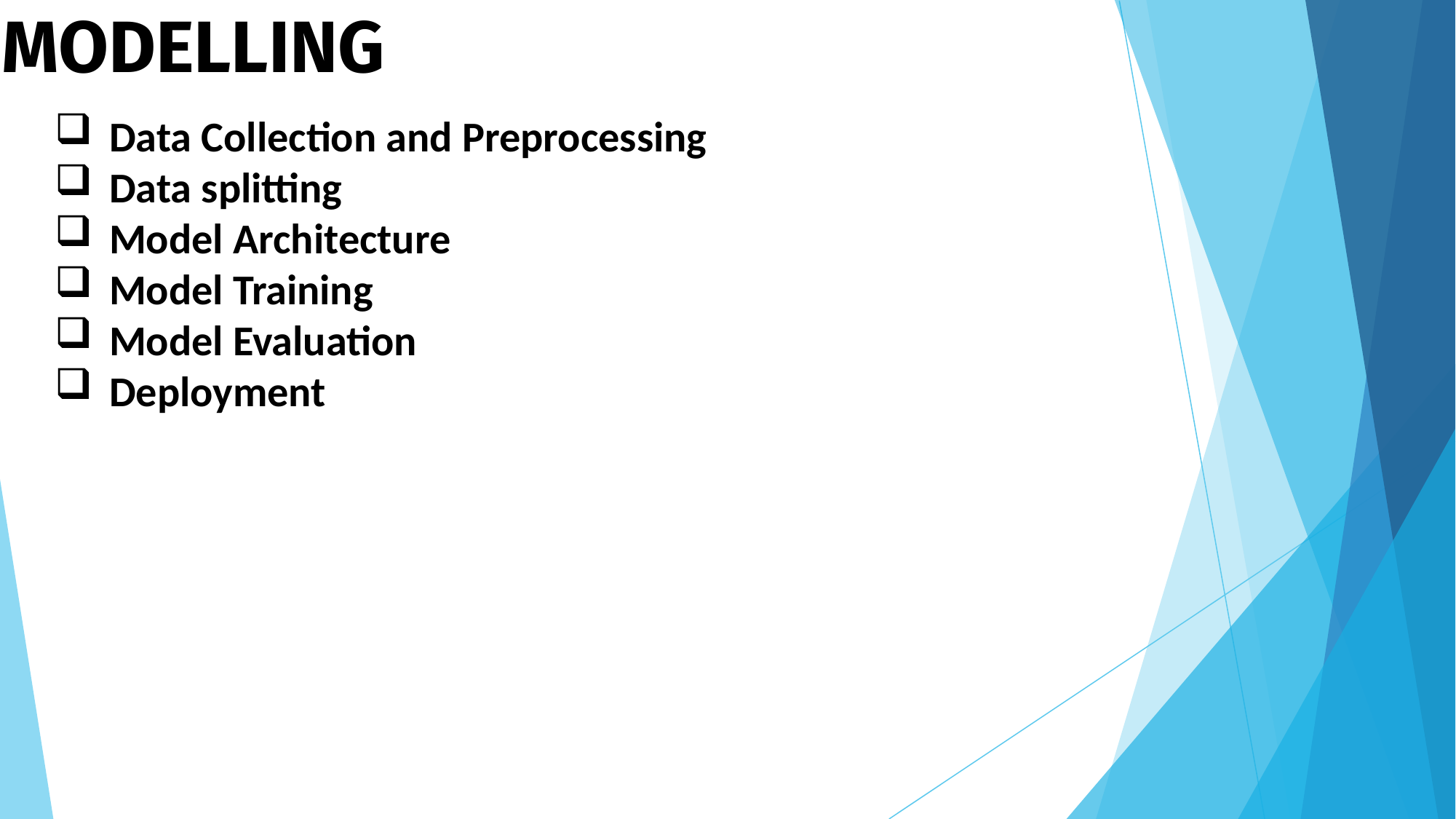

# MODELLING
Data Collection and Preprocessing
Data splitting
Model Architecture
Model Training
Model Evaluation
Deployment